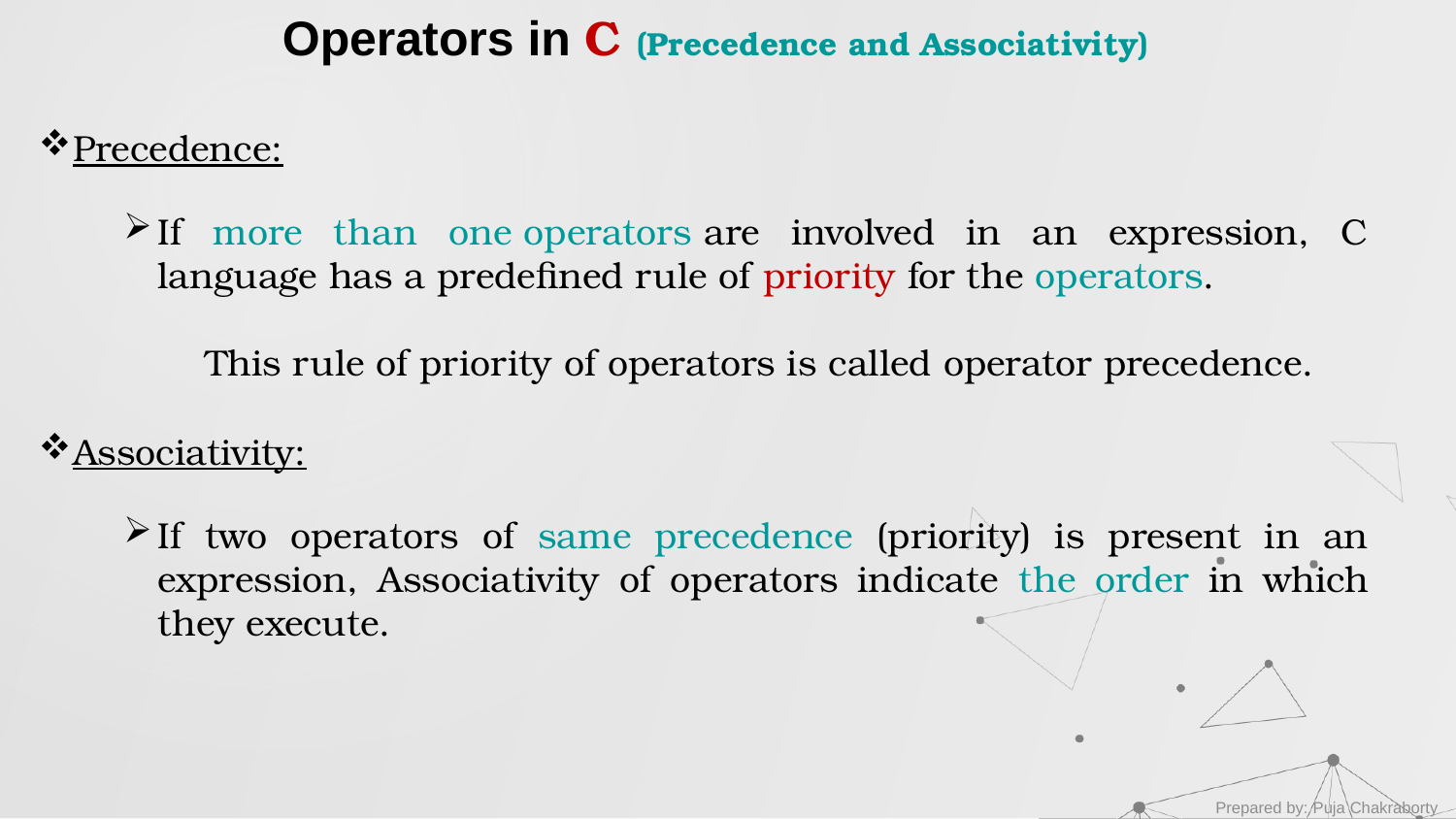

Operators in C (Precedence and Associativity)
Precedence:
If more than one operators are involved in an expression, C language has a predefined rule of priority for the operators.

       This rule of priority of operators is called operator precedence.
Associativity:
If two operators of same precedence (priority) is present in an expression, Associativity of operators indicate the order in which they execute.
Prepared by: Puja Chakraborty